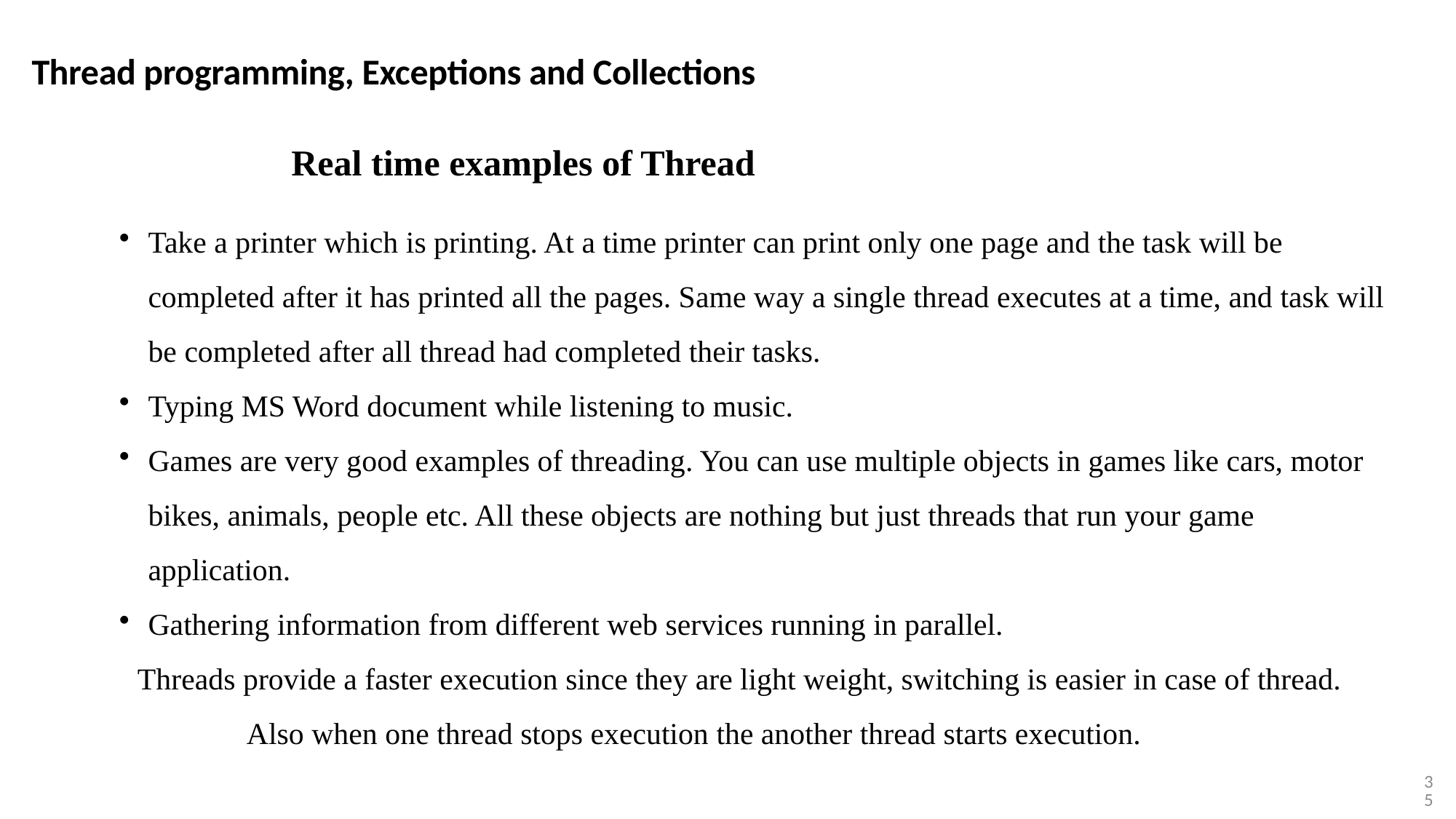

Thread programming, Exceptions and Collections
Real time examples of Thread
Take a printer which is printing. At a time printer can print only one page and the task will be completed after it has printed all the pages. Same way a single thread executes at a time, and task will be completed after all thread had completed their tasks.
Typing MS Word document while listening to music.
Games are very good examples of threading. You can use multiple objects in games like cars, motor bikes, animals, people etc. All these objects are nothing but just threads that run your game application.
Gathering information from different web services running in parallel.
Threads provide a faster execution since they are light weight, switching is easier in case of thread. 	Also when one thread stops execution the another thread starts execution.
35